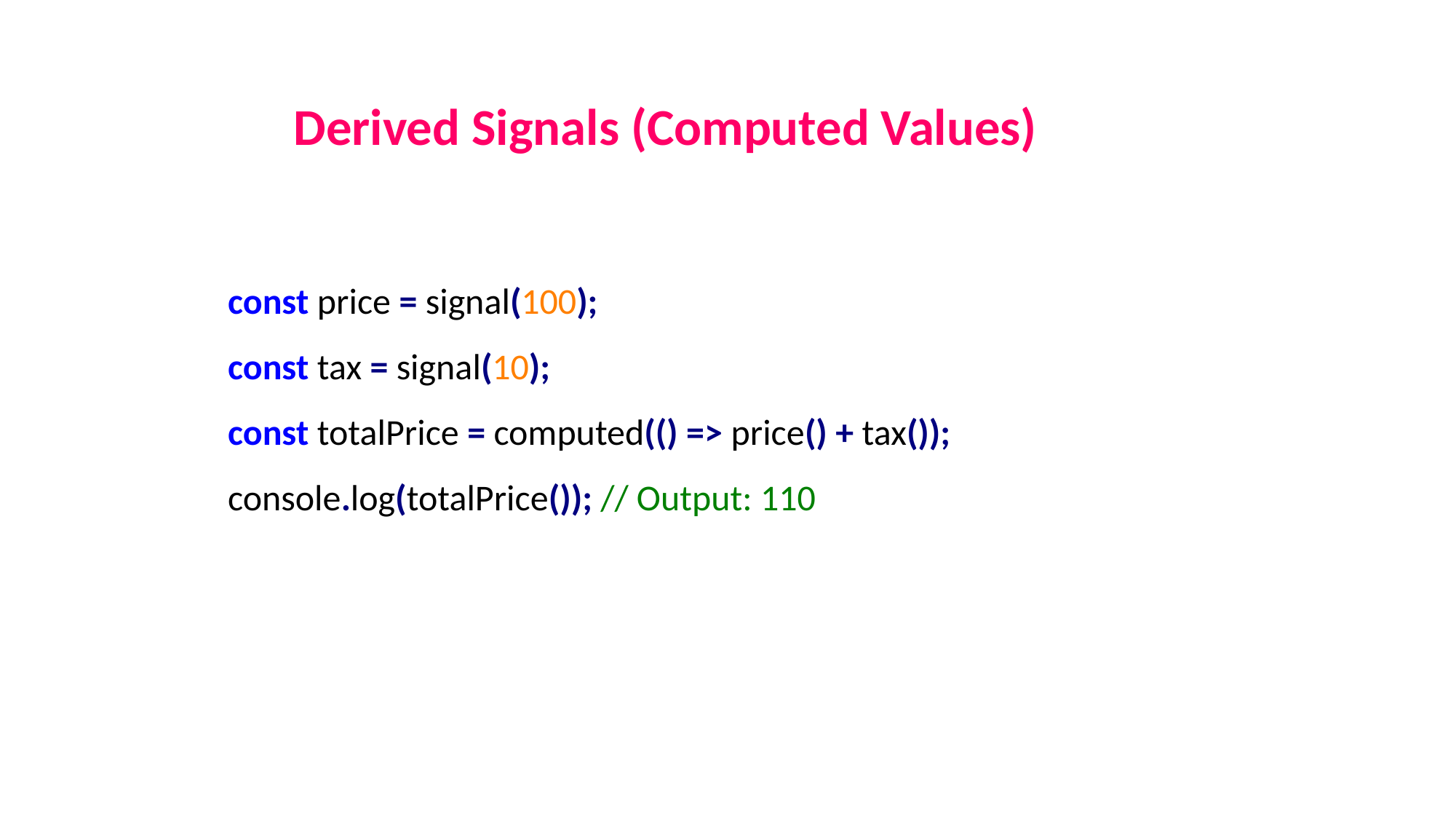

Derived Signals (Computed Values)
const price = signal(100);
const tax = signal(10);
const totalPrice = computed(() => price() + tax());
console.log(totalPrice()); // Output: 110